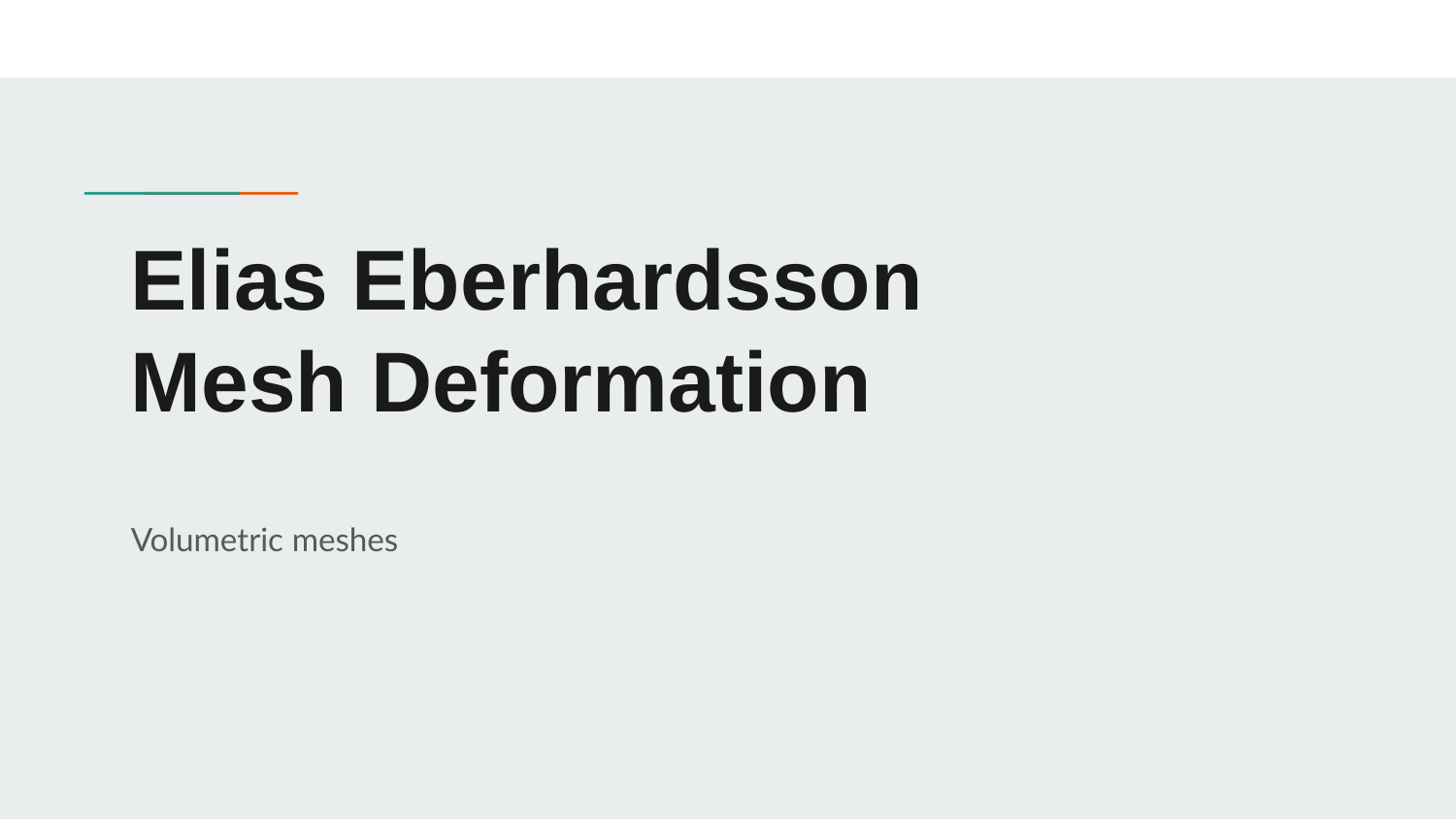

# Elias Eberhardsson
Mesh Deformation
Volumetric meshes